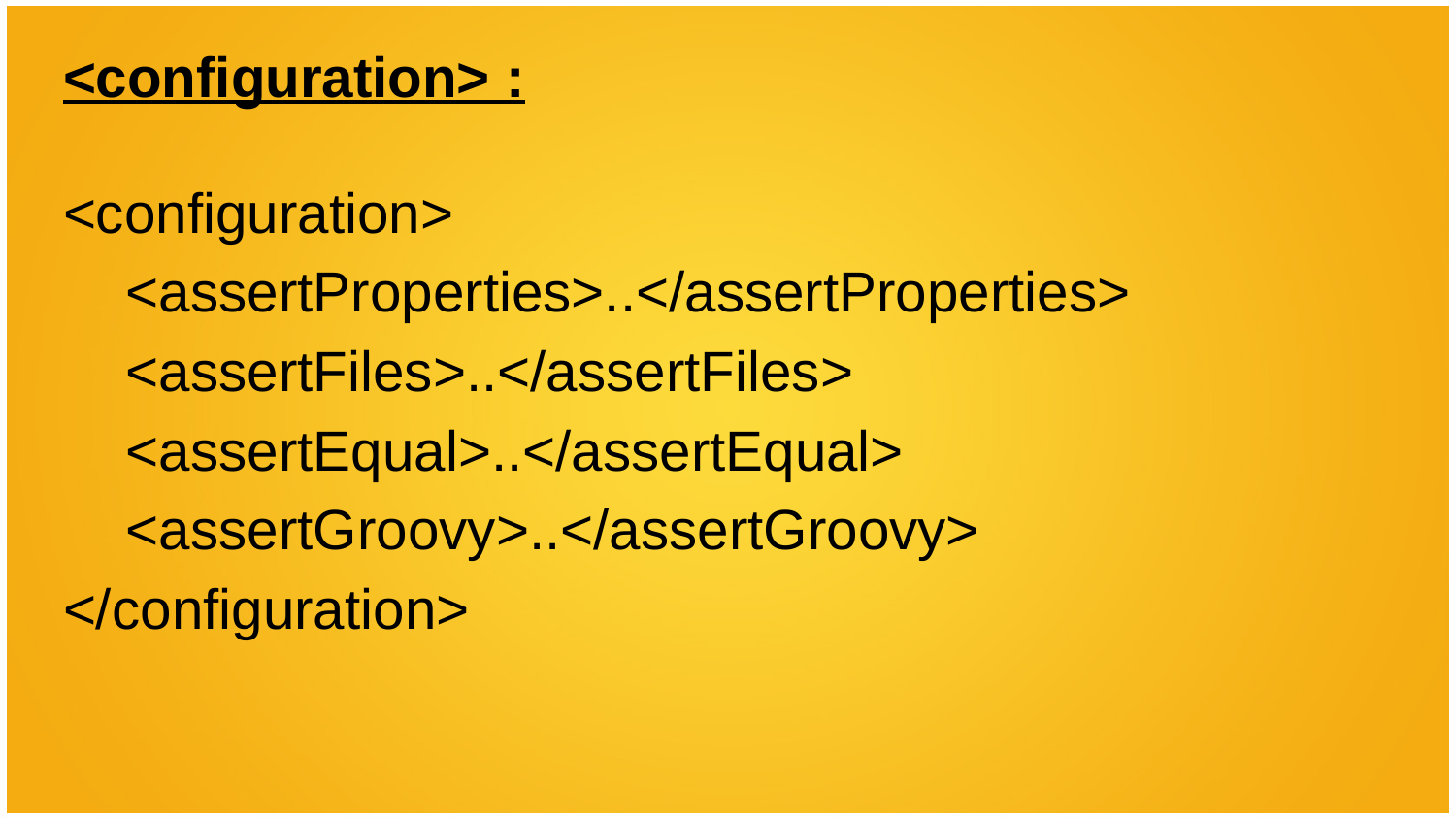

<configuration> :

<configuration>
    <assertProperties>..</assertProperties>
    <assertFiles>..</assertFiles>
    <assertEqual>..</assertEqual>
    <assertGroovy>..</assertGroovy>
</configuration>